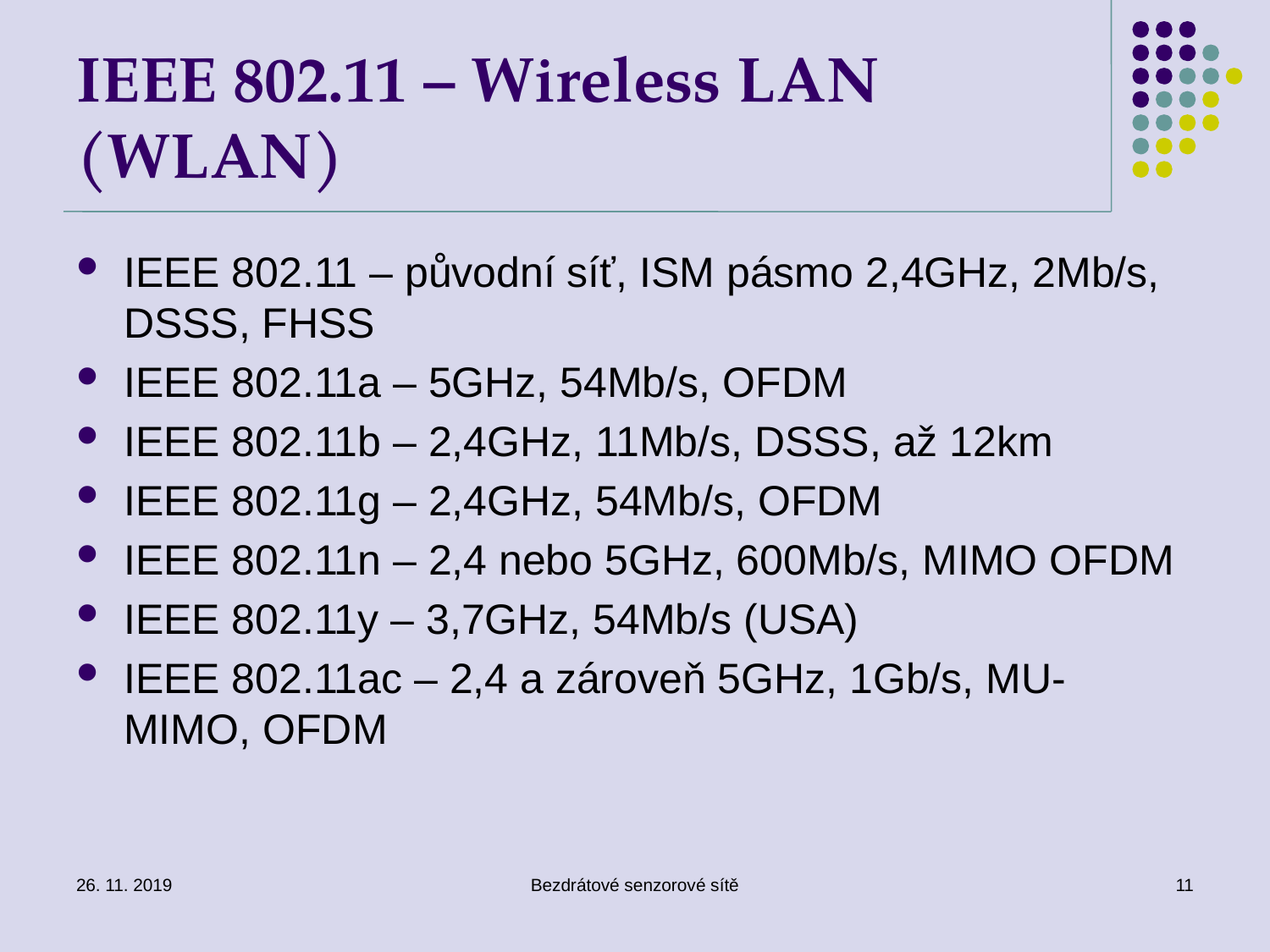

# IEEE 802.11 – Wireless LAN (WLAN)
IEEE 802.11 – původní síť, ISM pásmo 2,4GHz, 2Mb/s, DSSS, FHSS
IEEE 802.11a – 5GHz, 54Mb/s, OFDM
IEEE 802.11b – 2,4GHz, 11Mb/s, DSSS, až 12km
IEEE 802.11g – 2,4GHz, 54Mb/s, OFDM
IEEE 802.11n – 2,4 nebo 5GHz, 600Mb/s, MIMO OFDM
IEEE 802.11y – 3,7GHz, 54Mb/s (USA)
IEEE 802.11ac – 2,4 a zároveň 5GHz, 1Gb/s, MU-MIMO, OFDM

26. 11. 2019
Bezdrátové senzorové sítě
11